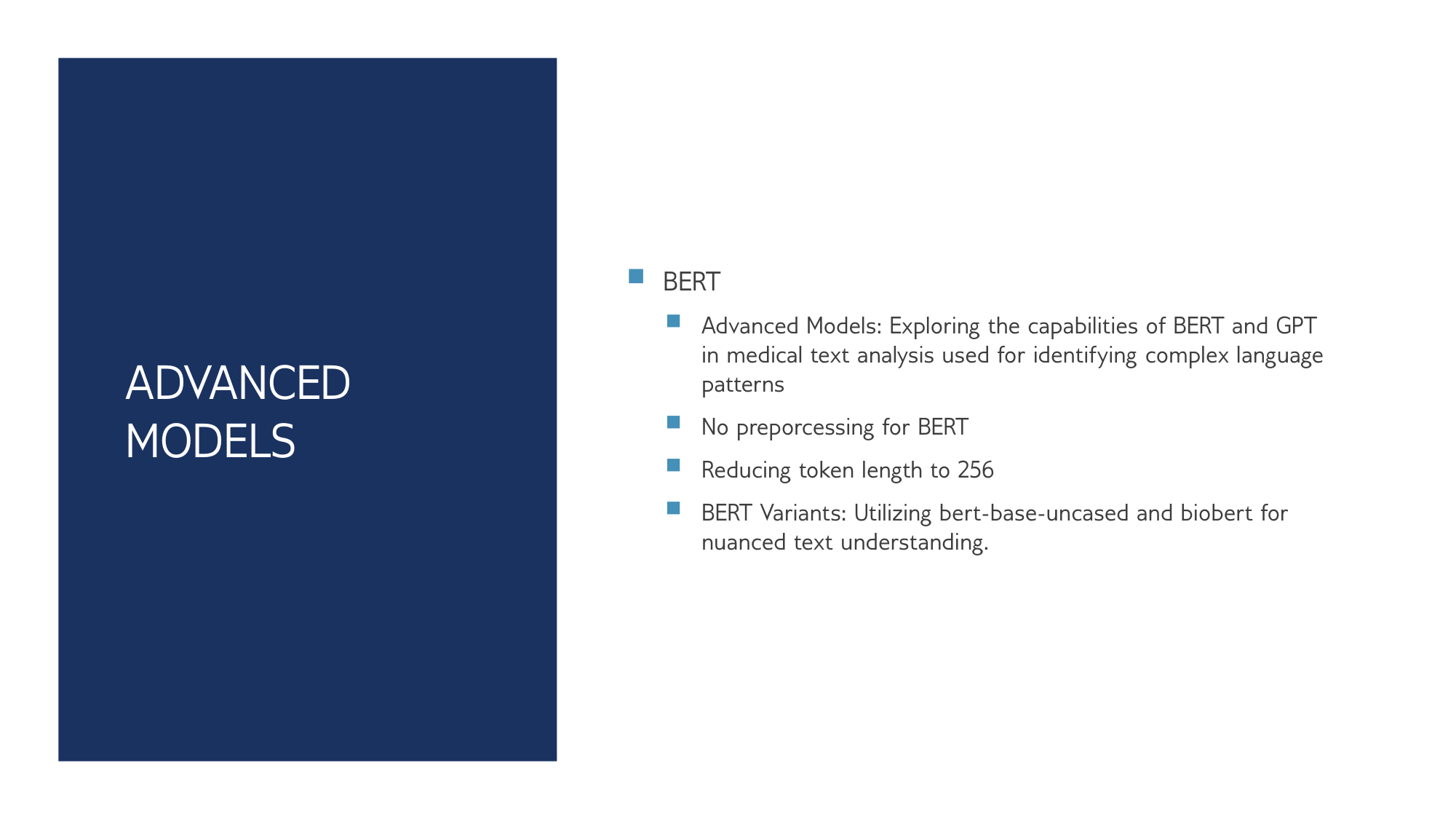

# ADVANCED Models
BERT
Advanced Models: Exploring the capabilities of BERT and GPT in medical text analysis used for identifying complex language patterns
No preporcessing for BERT
Reducing token length to 256
BERT Variants: Utilizing bert-base-uncased and biobert for nuanced text understanding.